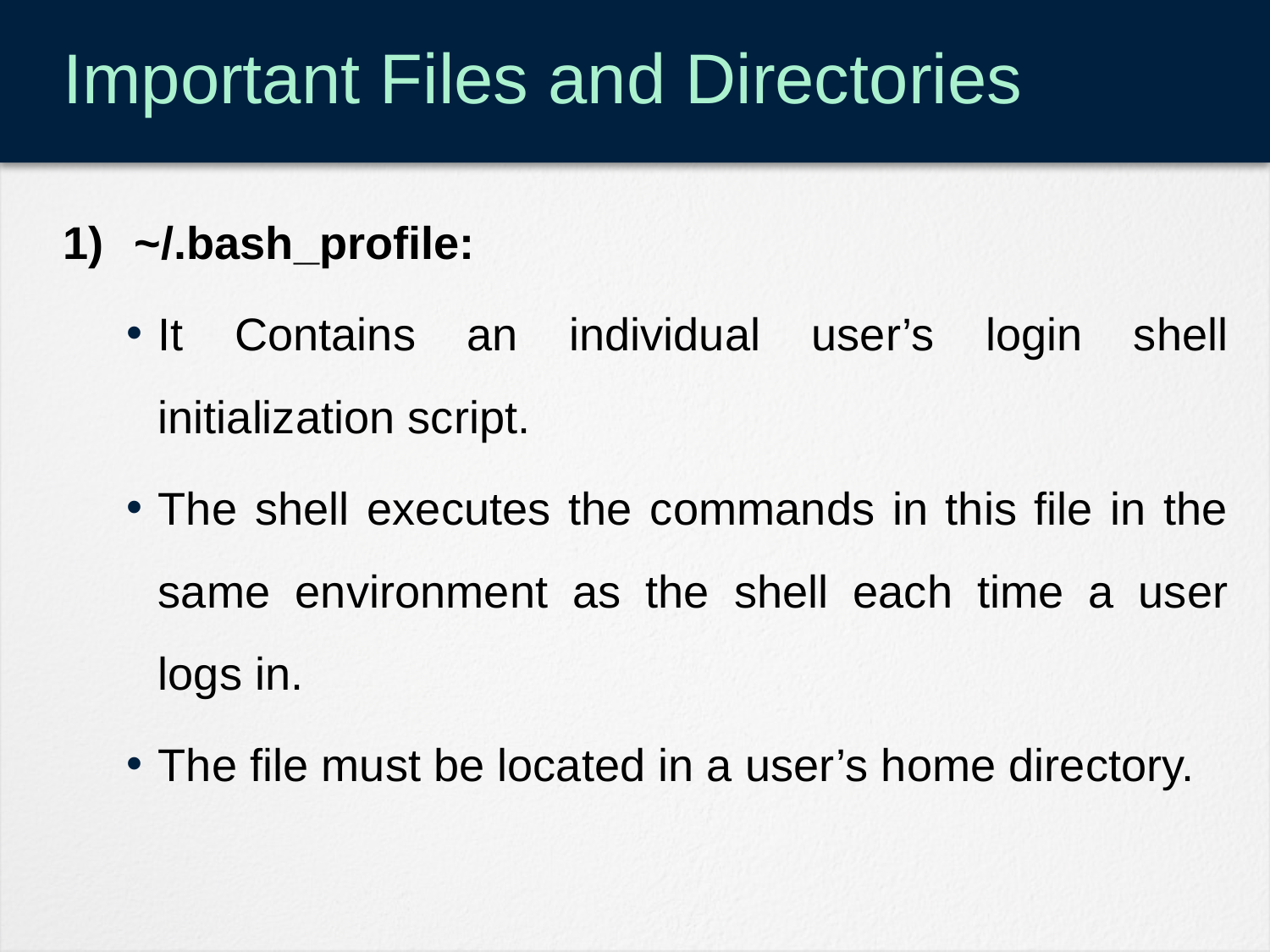

# Important Files and Directories
~/.bash_profile:
It Contains an individual user’s login shell initialization script.
The shell executes the commands in this file in the same environment as the shell each time a user logs in.
The file must be located in a user’s home directory.